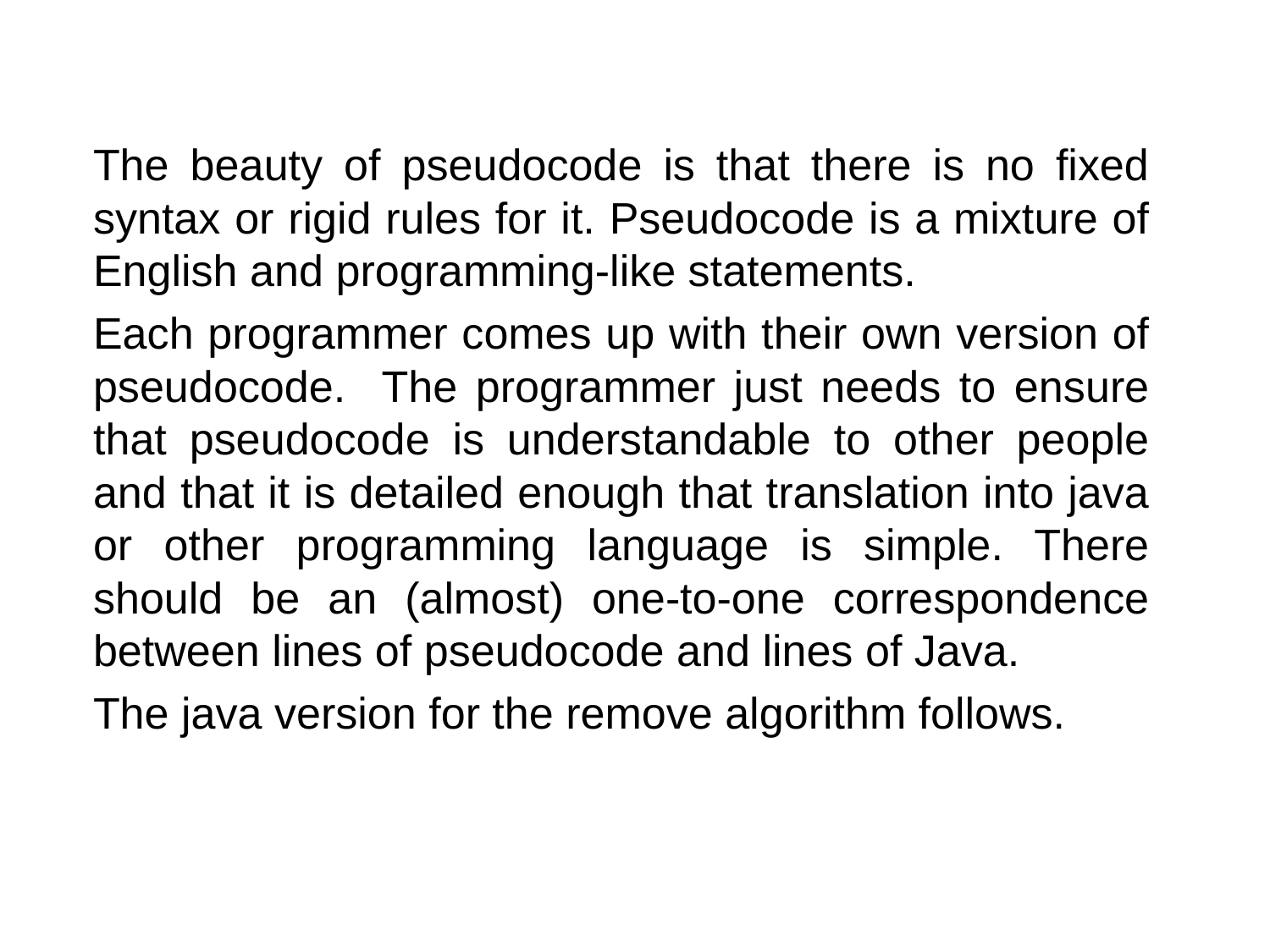

The beauty of pseudocode is that there is no fixed syntax or rigid rules for it. Pseudocode is a mixture of English and programming-like statements.
Each programmer comes up with their own version of pseudocode.  The programmer just needs to ensure that pseudocode is understandable to other people and that it is detailed enough that translation into java or other programming language is simple. There should be an (almost) one-to-one correspondence between lines of pseudocode and lines of Java.
The java version for the remove algorithm follows.